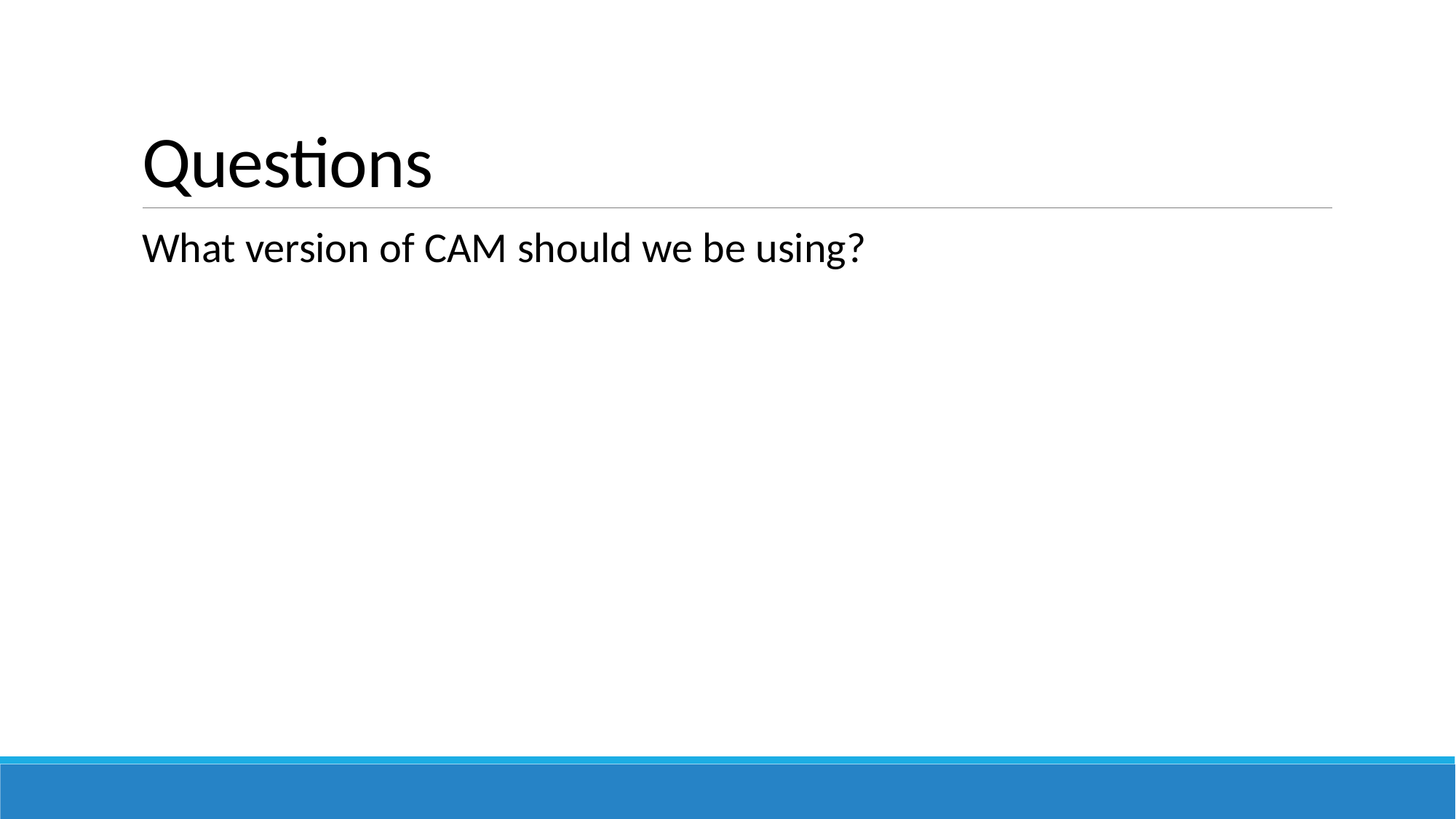

# Questions
What version of CAM should we be using?